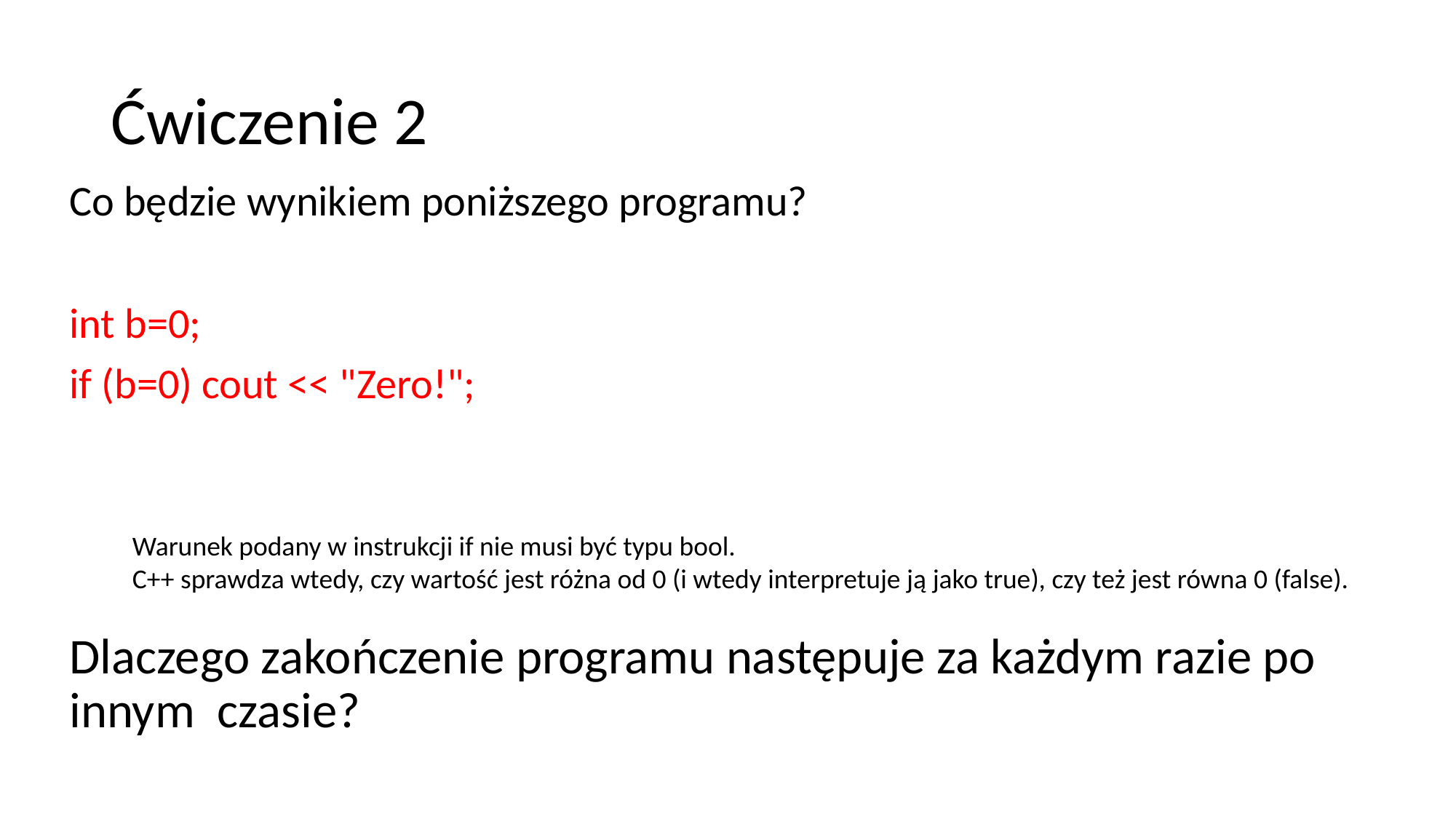

# Ćwiczenie 2
Co będzie wynikiem poniższego programu?

int b=0;
if (b=0) cout << "Zero!";

Dlaczego zakończenie programu następuje za każdym razie po innym  czasie?
Warunek podany w instrukcji if nie musi być typu bool.
C++ sprawdza wtedy, czy wartość jest różna od 0 (i wtedy interpretuje ją jako true), czy też jest równa 0 (false).